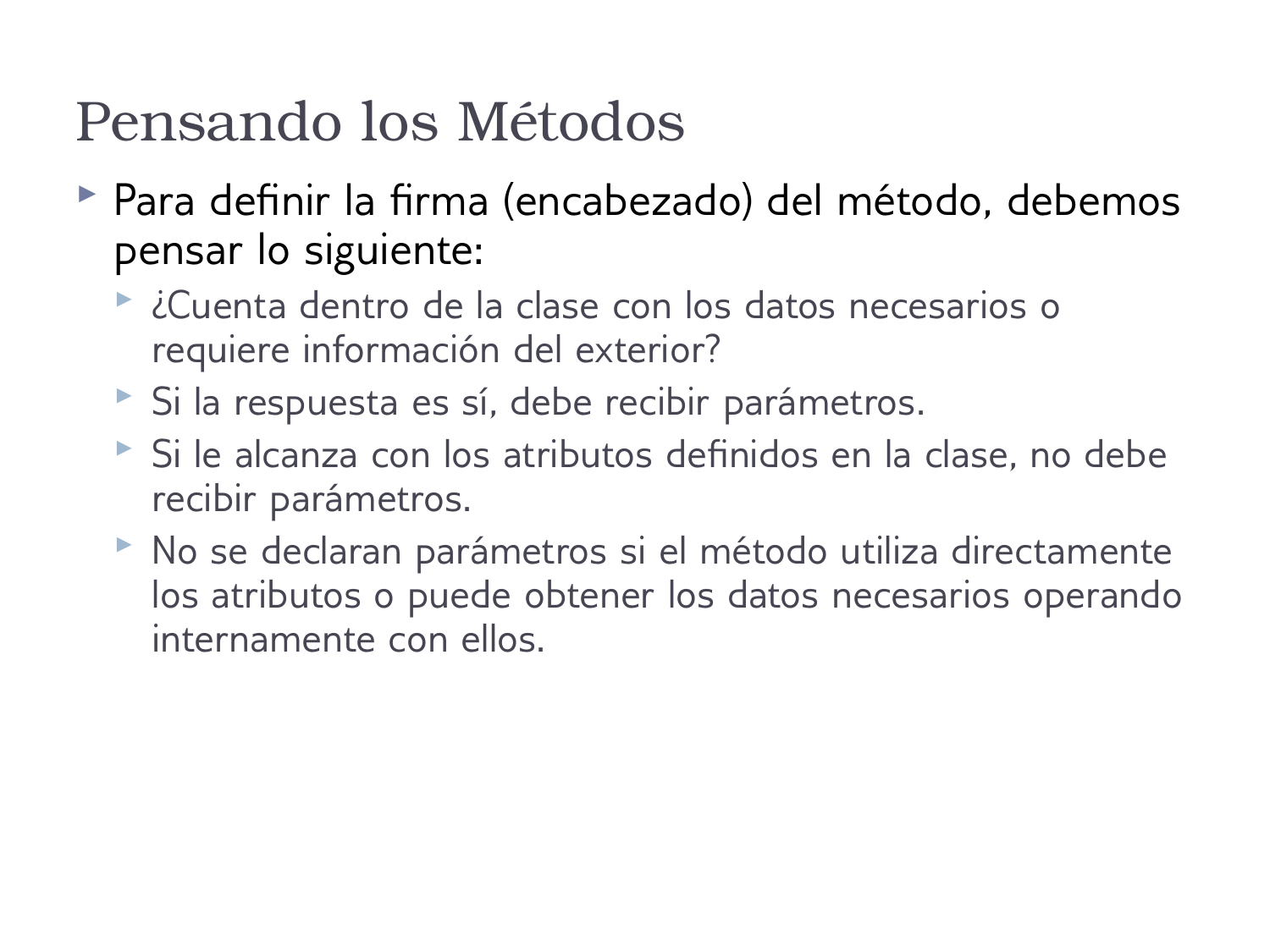

# Pensando los Métodos
Para definir la firma (encabezado) del método, debemos pensar lo siguiente:
¿Cuenta dentro de la clase con los datos necesarios o requiere información del exterior?
Si la respuesta es sí, debe recibir parámetros.
Si le alcanza con los atributos definidos en la clase, no debe recibir parámetros.
No se declaran parámetros si el método utiliza directamente los atributos o puede obtener los datos necesarios operando internamente con ellos.